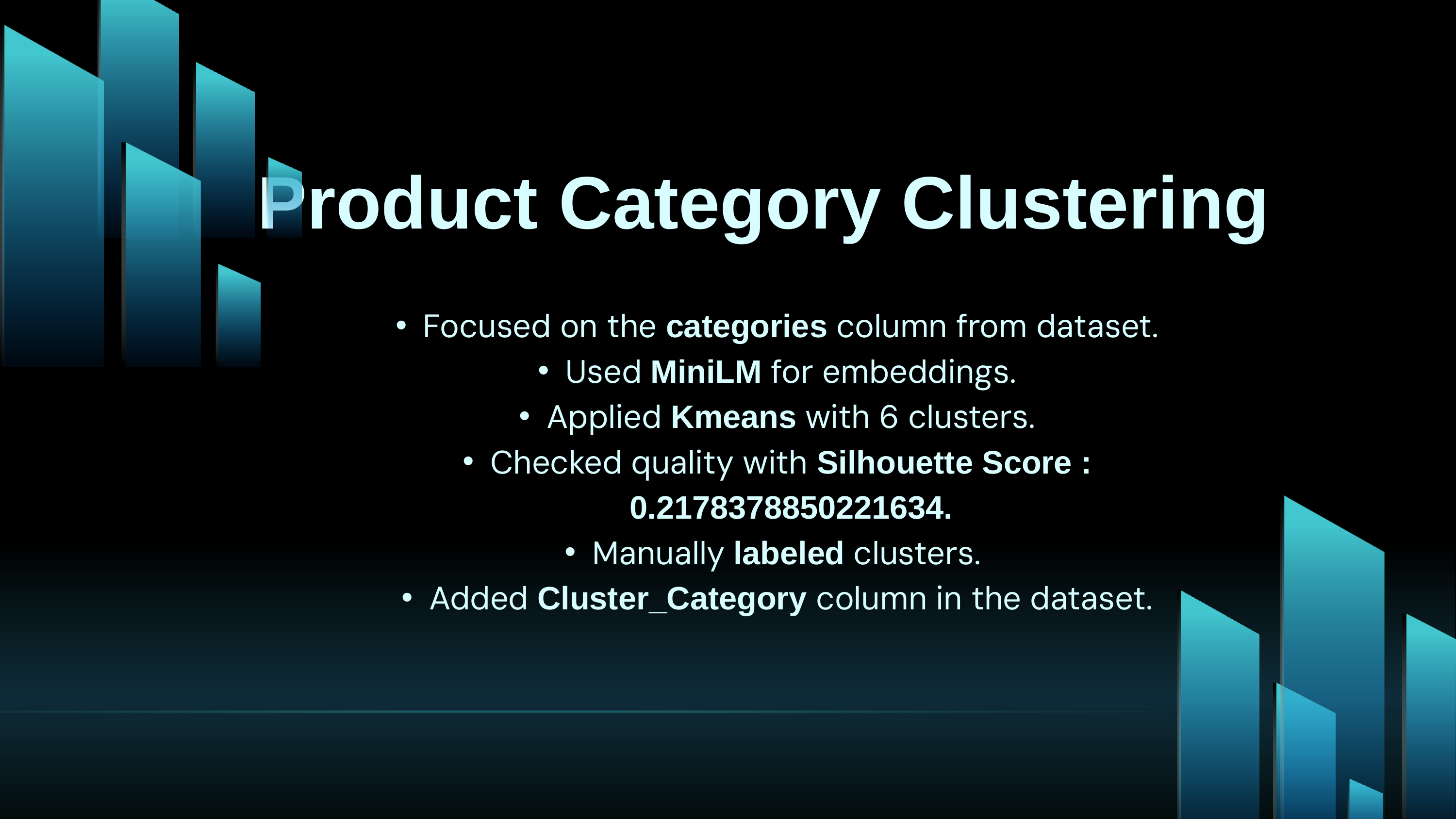

Product Category Clustering
Focused on the categories column from dataset.
Used MiniLM for embeddings.
Applied Kmeans with 6 clusters.
Checked quality with Silhouette Score : 0.2178378850221634.
Manually labeled clusters.
Added Cluster_Category column in the dataset.